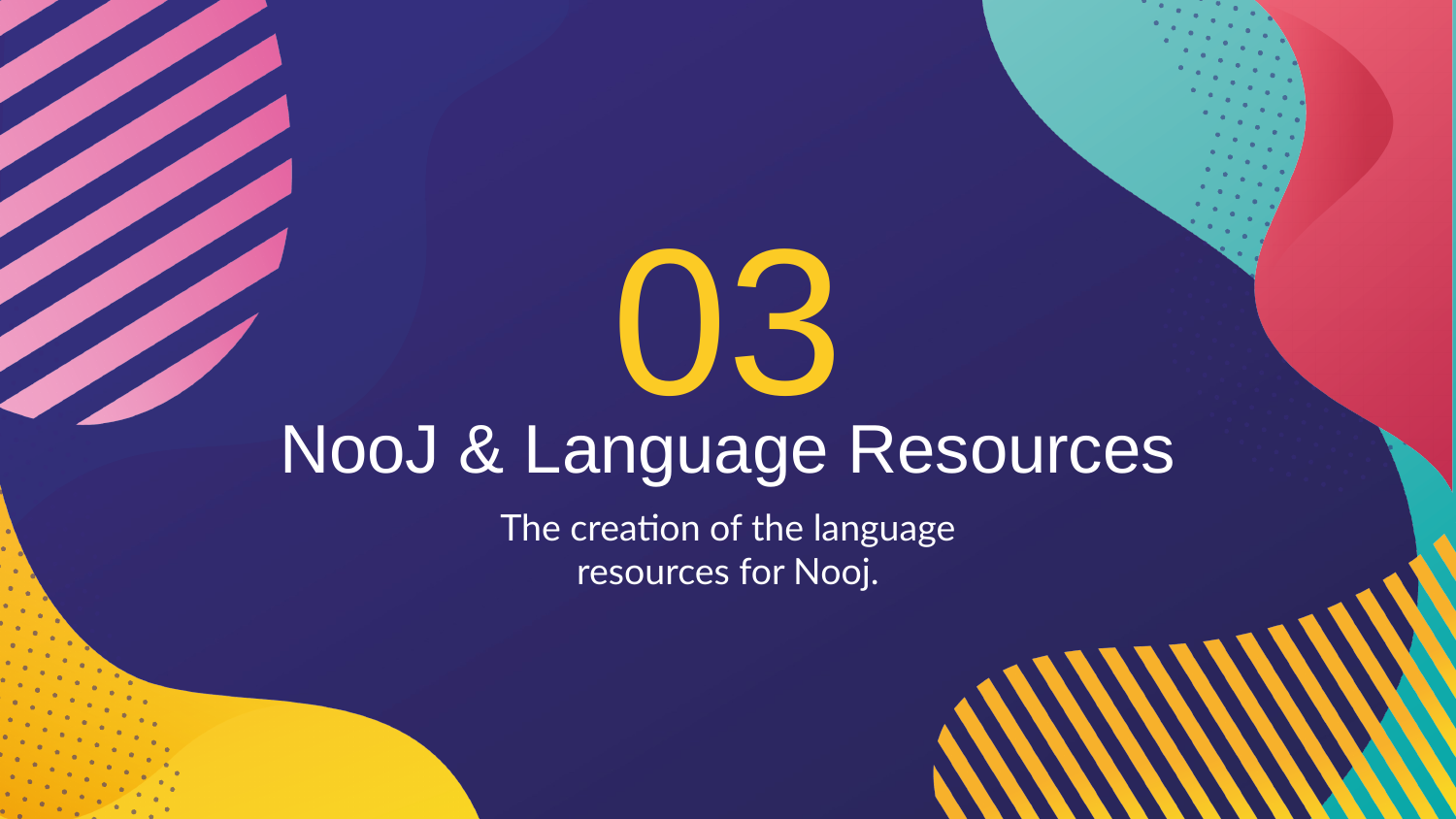

03
# NooJ & Language Resources
The creation of the language resources for Nooj.